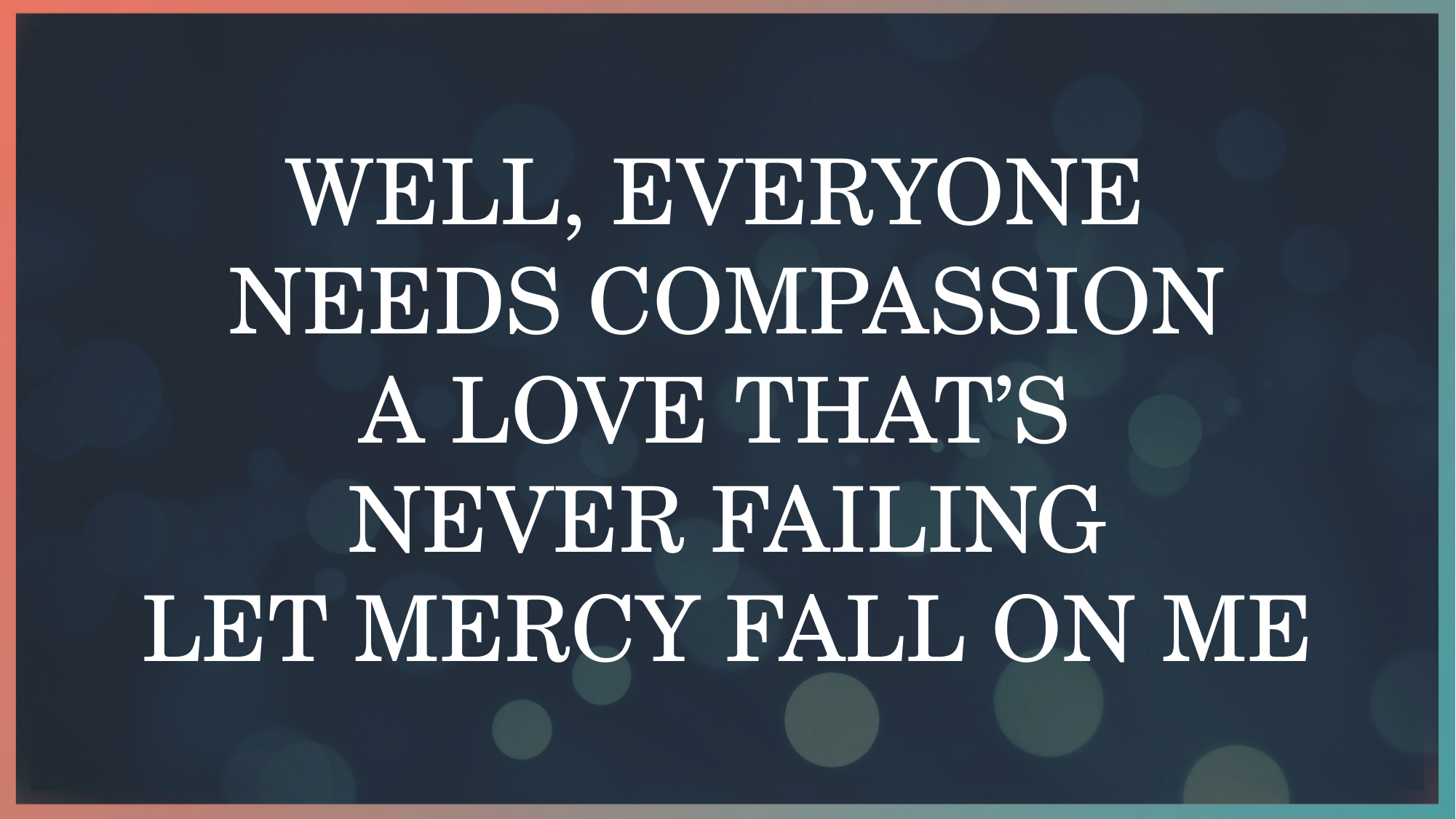

WELL, EVERYONE
NEEDS COMPASSION
A LOVE THAT’S
NEVER FAILING
LET MERCY FALL ON ME